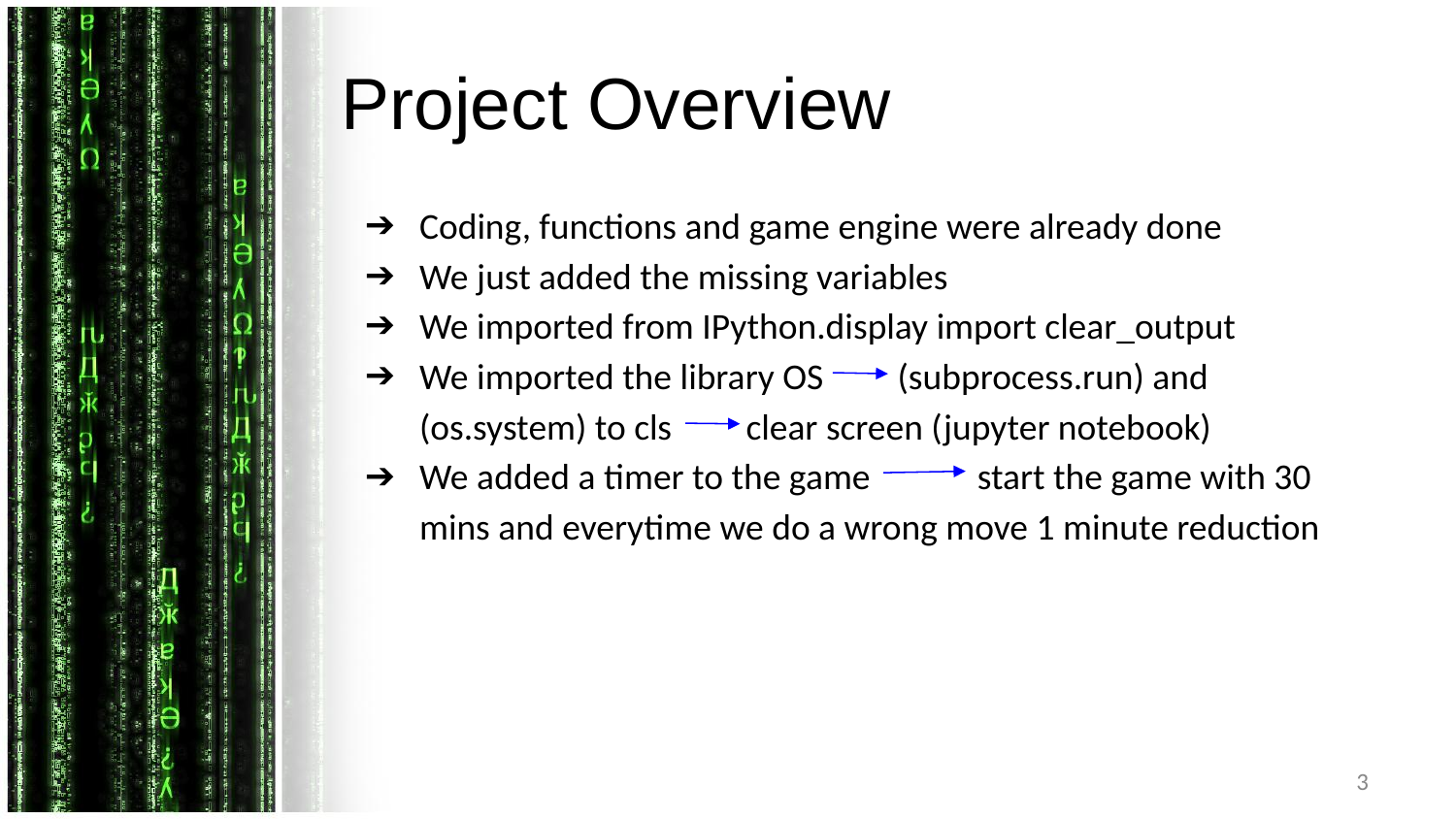

# Project Overview
Coding, functions and game engine were already done
We just added the missing variables
We imported from IPython.display import clear_output
We imported the library OS         (subprocess.run) and (os.system) to cls         clear screen (jupyter notebook)
We added a timer to the game             start the game with 30 mins and everytime we do a wrong move 1 minute reduction

3